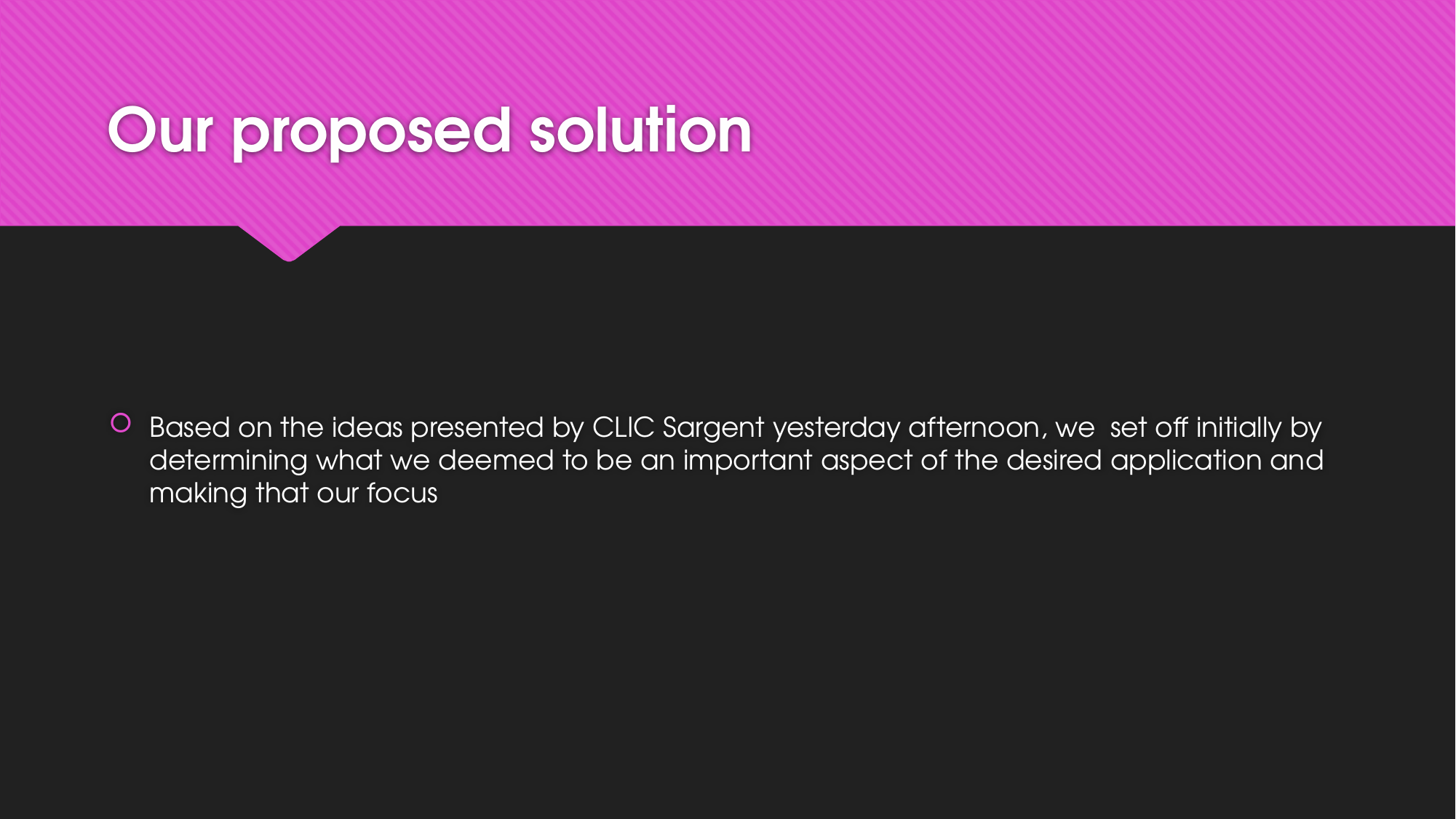

# Our proposed solution
Based on the ideas presented by CLIC Sargent yesterday afternoon, we  set off initially by determining what we deemed to be an important aspect of the desired application and making that our focus